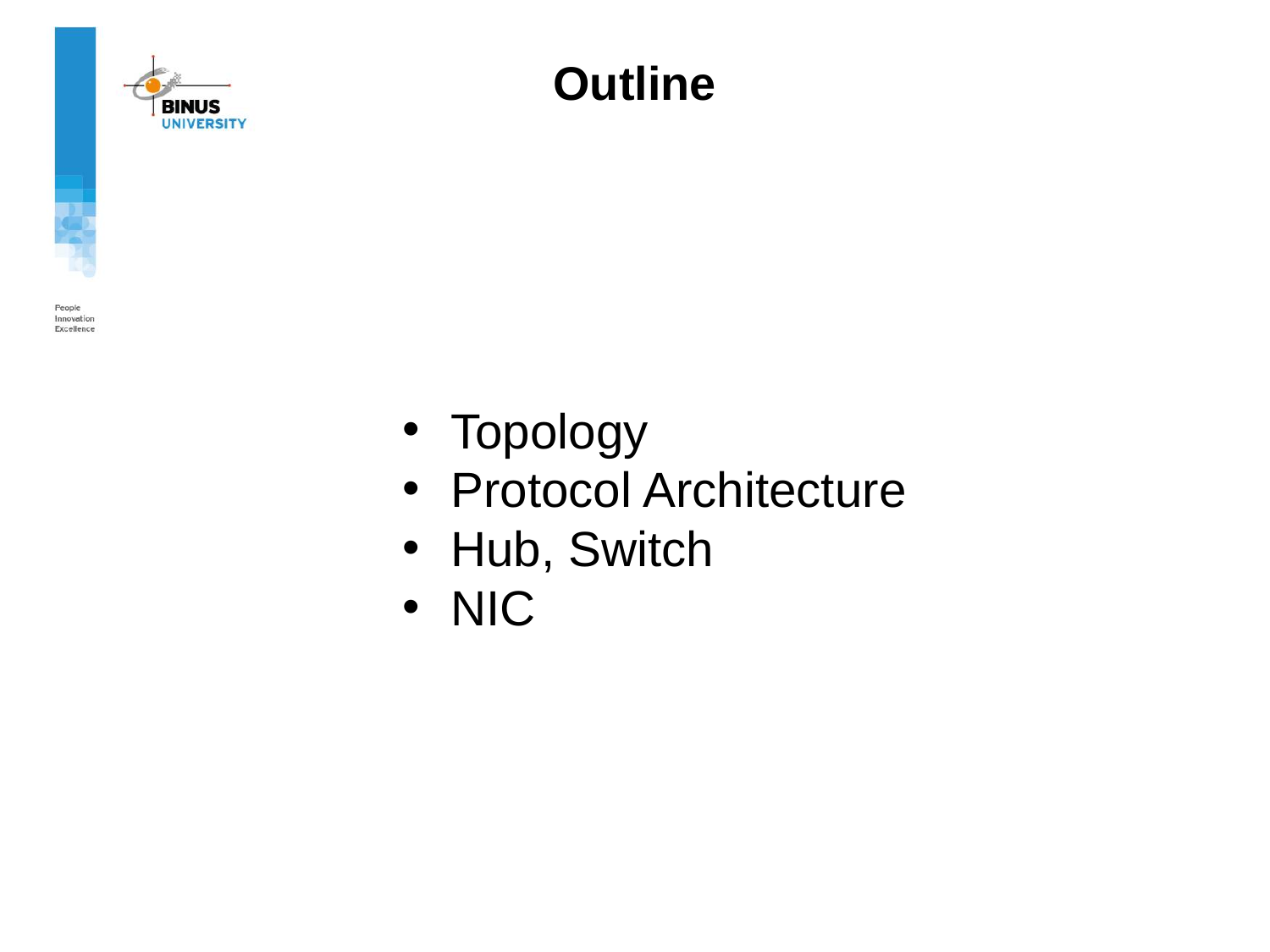

# Outline
Topology
Protocol Architecture
Hub, Switch
NIC